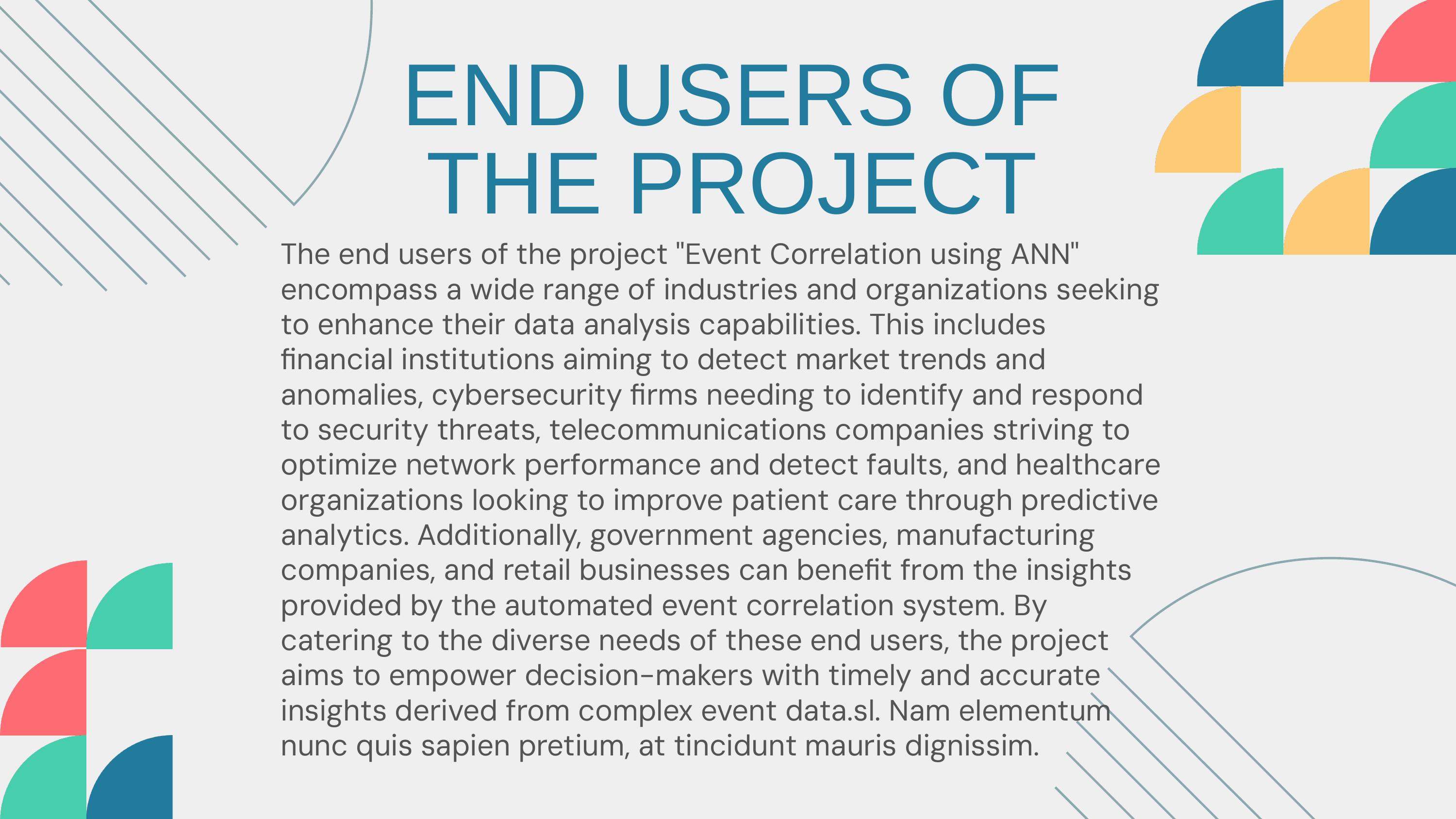

END USERS OF THE PROJECT

The end users of the project "Event Correlation using ANN" encompass a wide range of industries and organizations seeking to enhance their data analysis capabilities. This includes financial institutions aiming to detect market trends and anomalies, cybersecurity firms needing to identify and respond to security threats, telecommunications companies striving to optimize network performance and detect faults, and healthcare organizations looking to improve patient care through predictive analytics. Additionally, government agencies, manufacturing companies, and retail businesses can benefit from the insights provided by the automated event correlation system. By catering to the diverse needs of these end users, the project aims to empower decision-makers with timely and accurate insights derived from complex event data.sl. Nam elementum nunc quis sapien pretium, at tincidunt mauris dignissim.